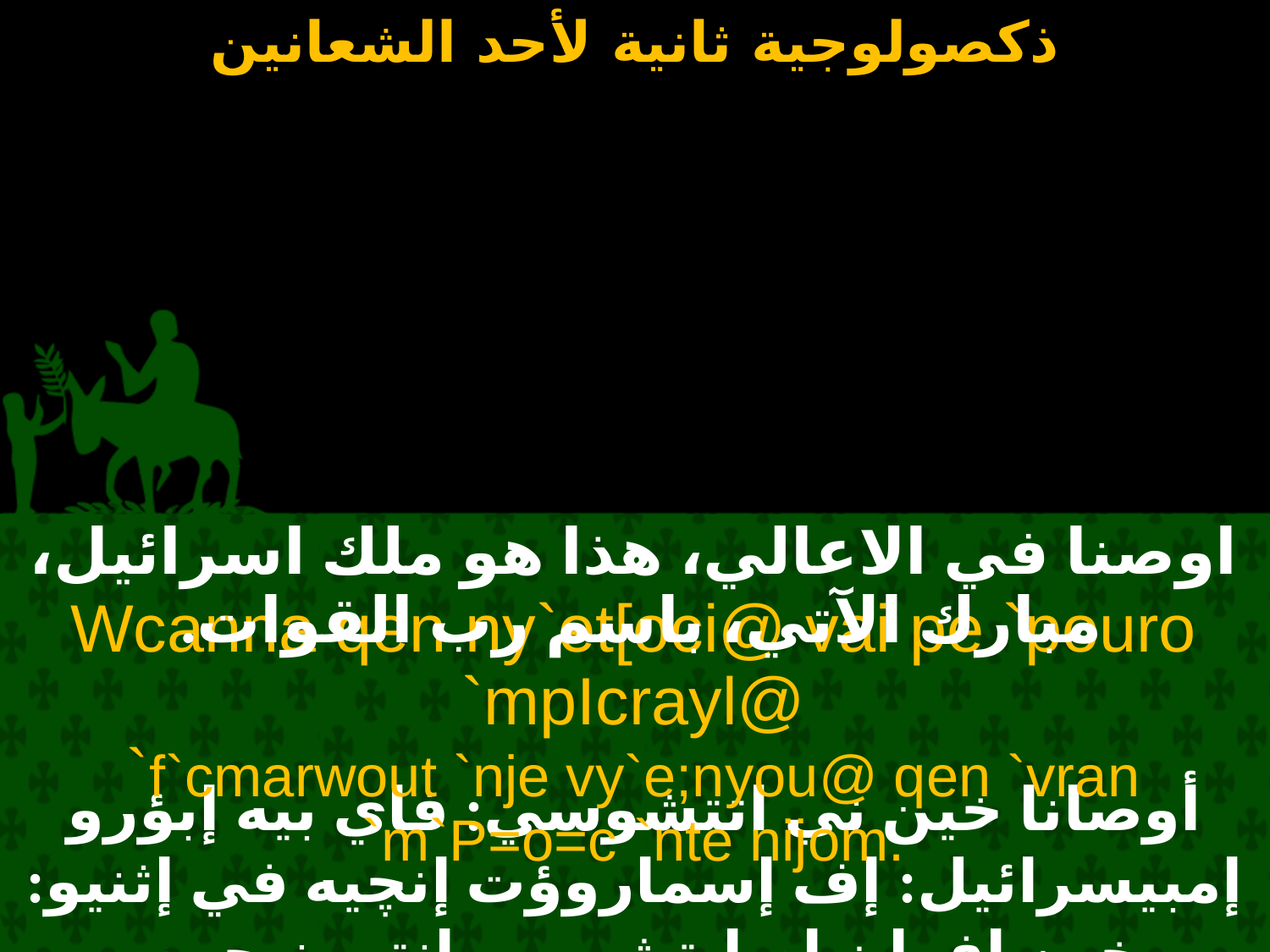

#
اوصنا في الاعالي، هذا هو ملك اسرائيل، مبارك الآتي، باسم رب القوات.
Wcanna qen ny`et[oci@ vai pe `pouro `mpIcrayl@
`f`cmarwout `nje vy`e;nyou@ qen `vran `m`P=o=c `nte nijom.
أوصانا خين ني اتتشوسي: فاي بيه إبؤرو إمبيسرائيل: إف إسماروؤت إنچيه في إثنيو: خين إفران إم إبتشويس إنتيه نيجوم.